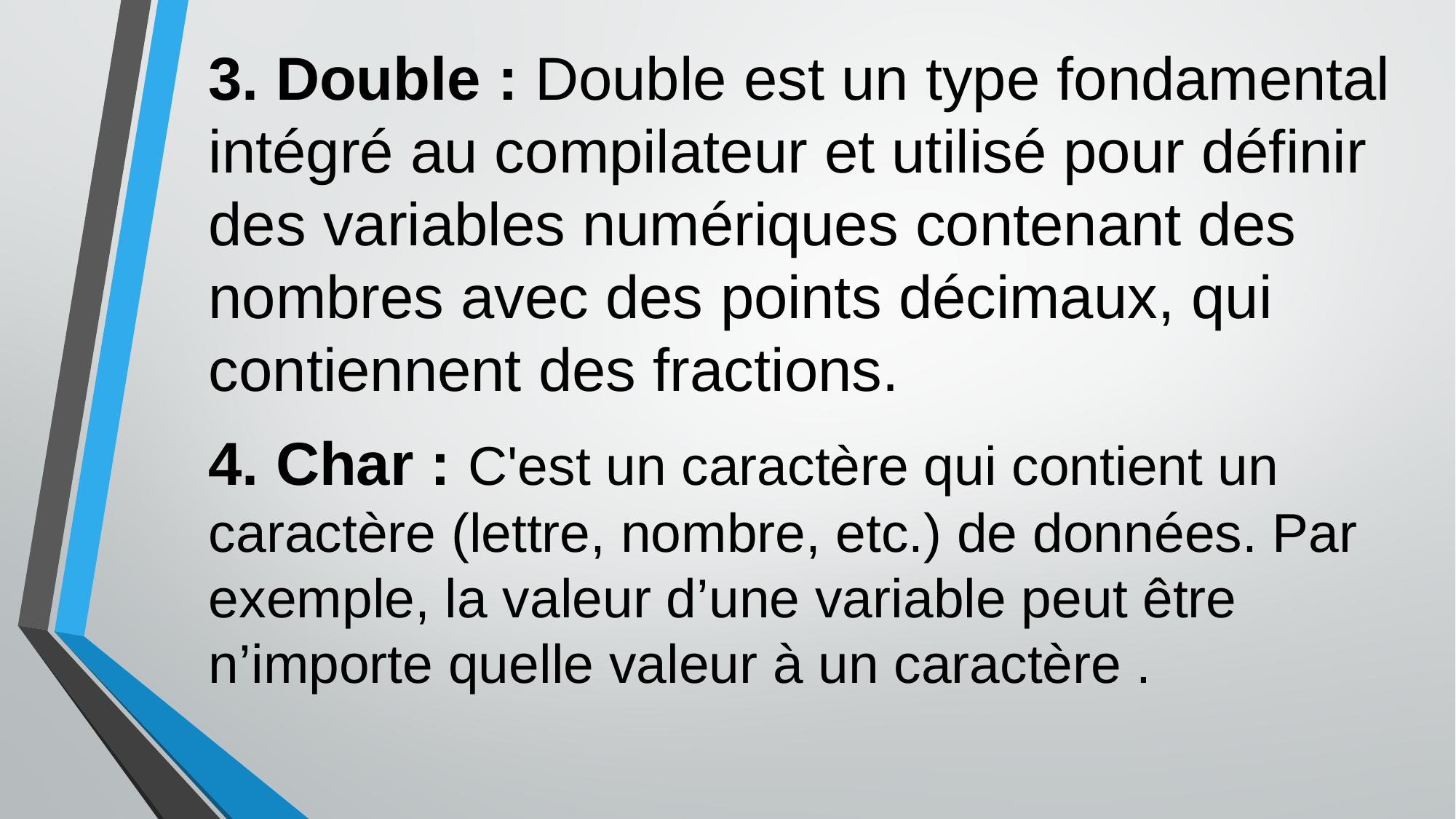

3. Double : Double est un type fondamental intégré au compilateur et utilisé pour définir des variables numériques contenant des nombres avec des points décimaux, qui contiennent des fractions.
4. Char : C'est un caractère qui contient un caractère (lettre, nombre, etc.) de données. Par exemple, la valeur d’une variable peut être n’importe quelle valeur à un caractère .